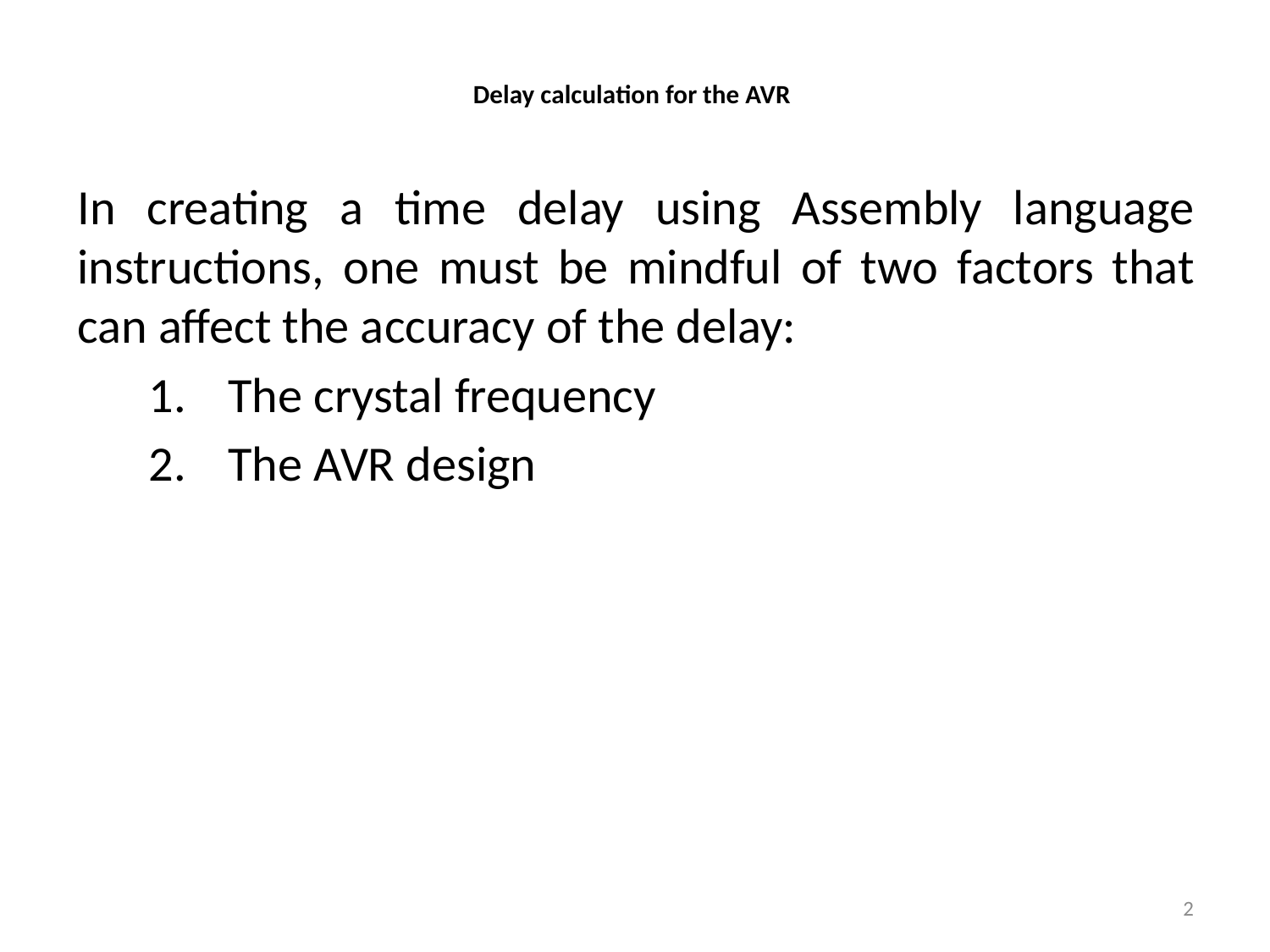

# Delay calculation for the AVR
In creating a time delay using Assembly language instructions, one must be mindful of two factors that can affect the accuracy of the delay:
The crystal frequency
The AVR design

2